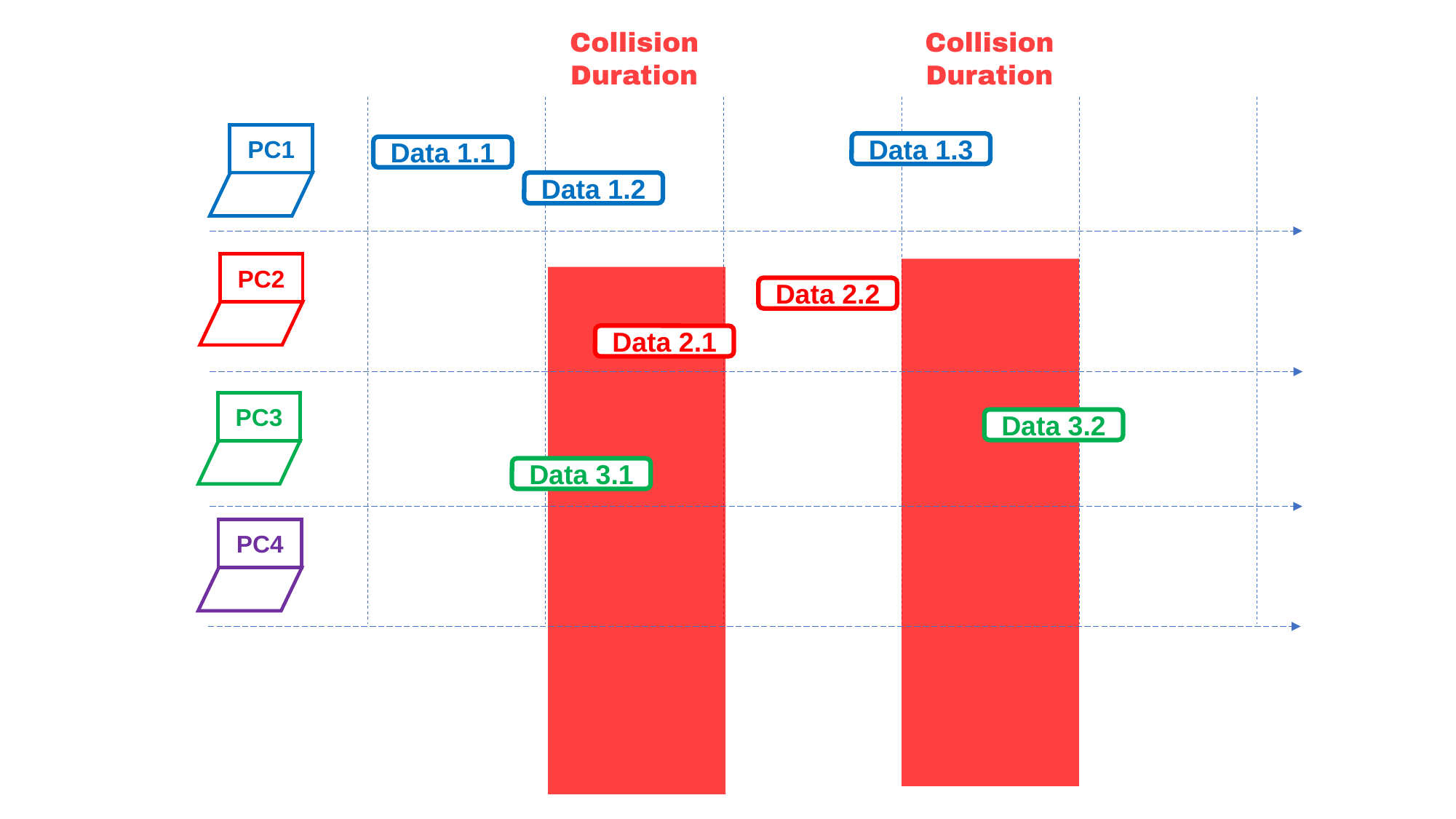

Collision
Duration
Collision
Duration
PC1

Data 1.3
Data 1.1
Data 1.2
PC2

Data 2.2
Data 2.1
PC3

Data 3.2
Data 3.1
PC4